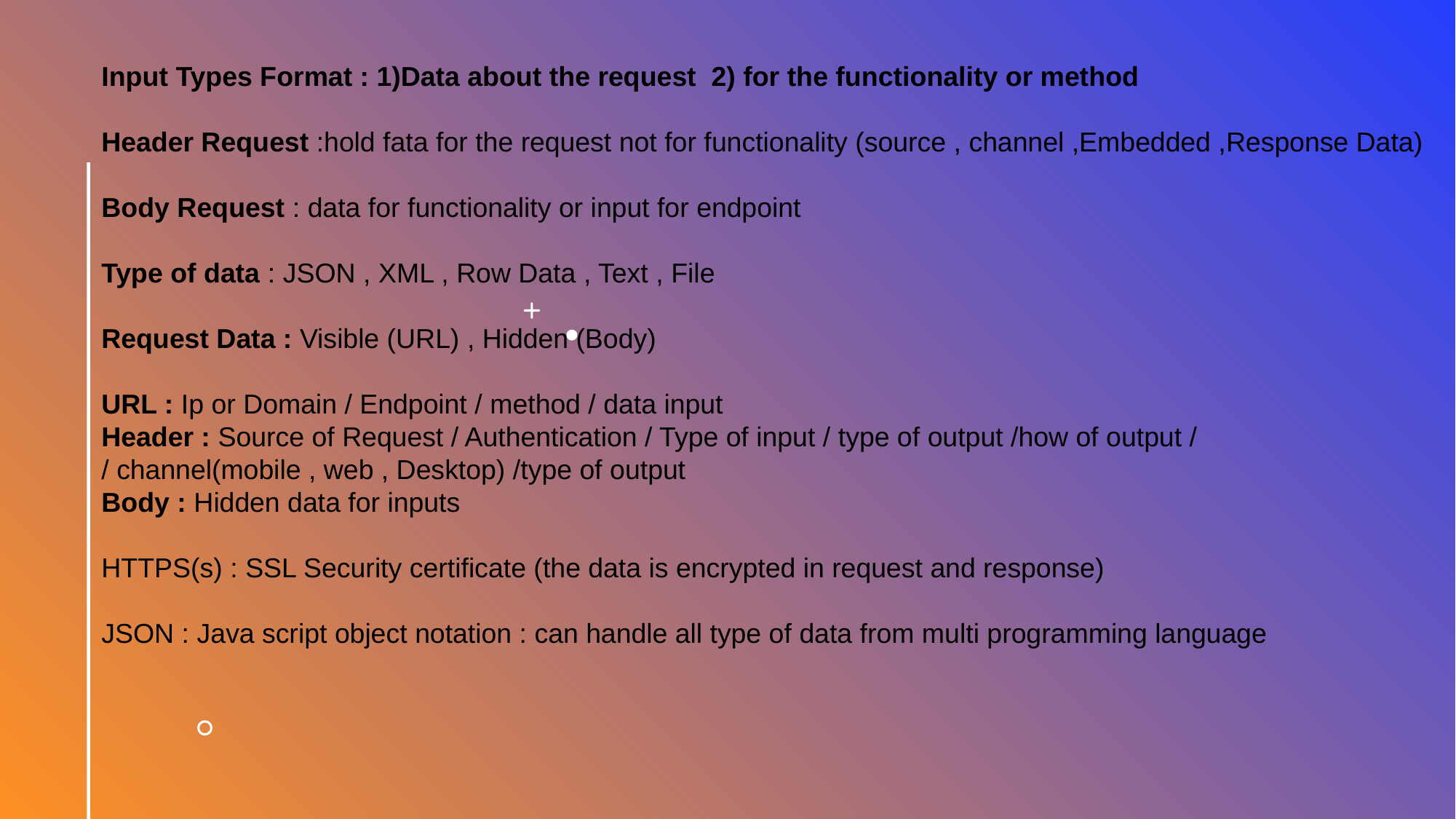

Input Types Format : 1)Data about the request  2) for the functionality or method

Header Request :hold fata for the request not for functionality (source , channel ,Embedded ,Response Data)

Body Request : data for functionality or input for endpoint

Type of data : JSON , XML , Row Data , Text , File

Request Data : Visible (URL) , Hidden (Body)

URL : Ip or Domain / Endpoint / method / data input
Header : Source of Request / Authentication / Type of input / type of output /how of output /
/ channel(mobile , web , Desktop) /type of output
Body : Hidden data for inputs

HTTPS(s) : SSL Security certificate (the data is encrypted in request and response)

JSON : Java script object notation : can handle all type of data from multi programming language